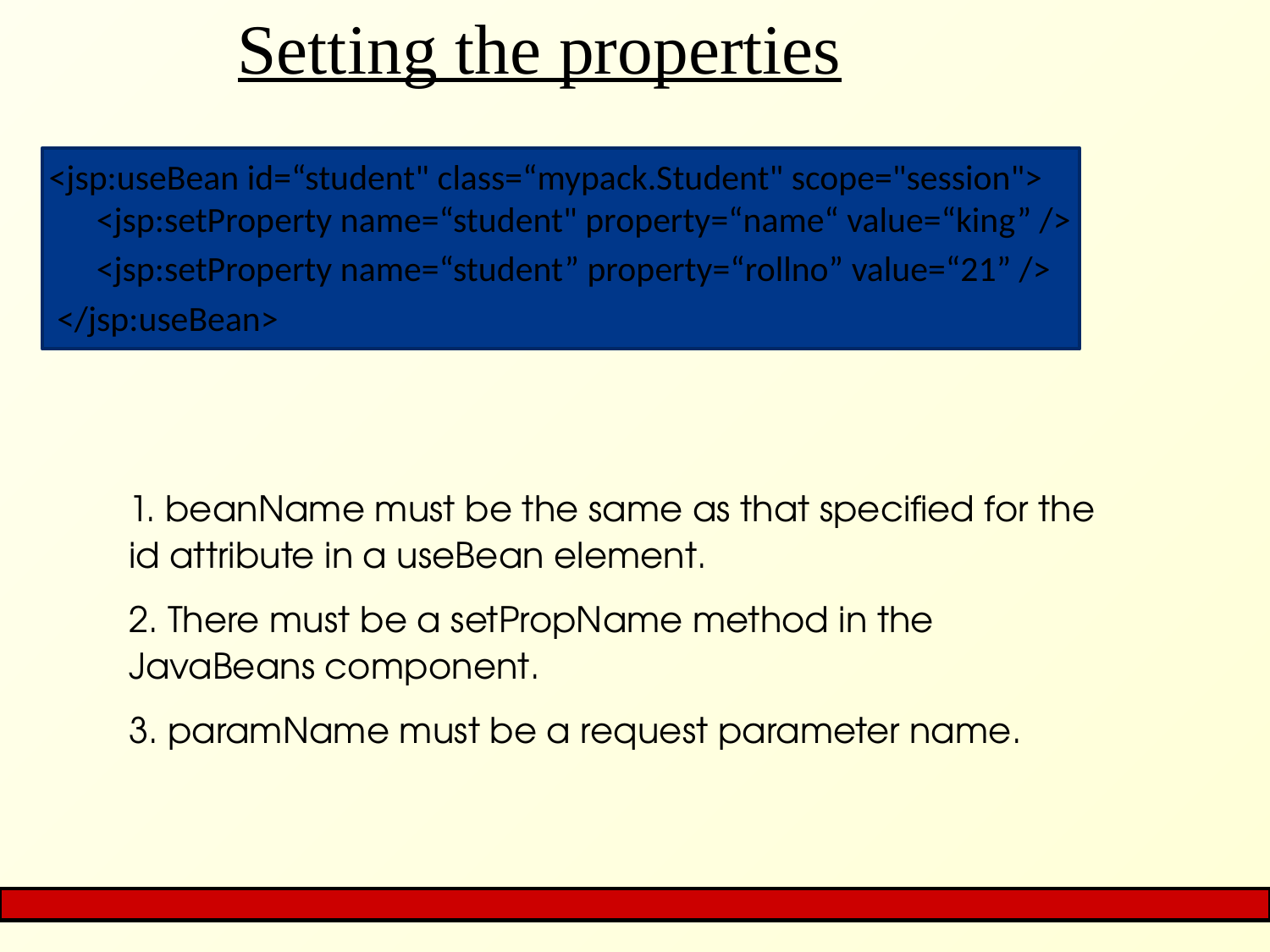

# Setting the properties

<jsp:useBean id=“student" class=“mypack.Student" scope="session"> <jsp:setProperty name=“student" property=“name“ value=“king” />
	<jsp:setProperty name=“student” property=“rollno” value=“21” />
 </jsp:useBean>
1. beanName must be the same as that specified for the id attribute in a useBean element.
2. There must be a setPropName method in the JavaBeans component.
3. paramName must be a request parameter name.